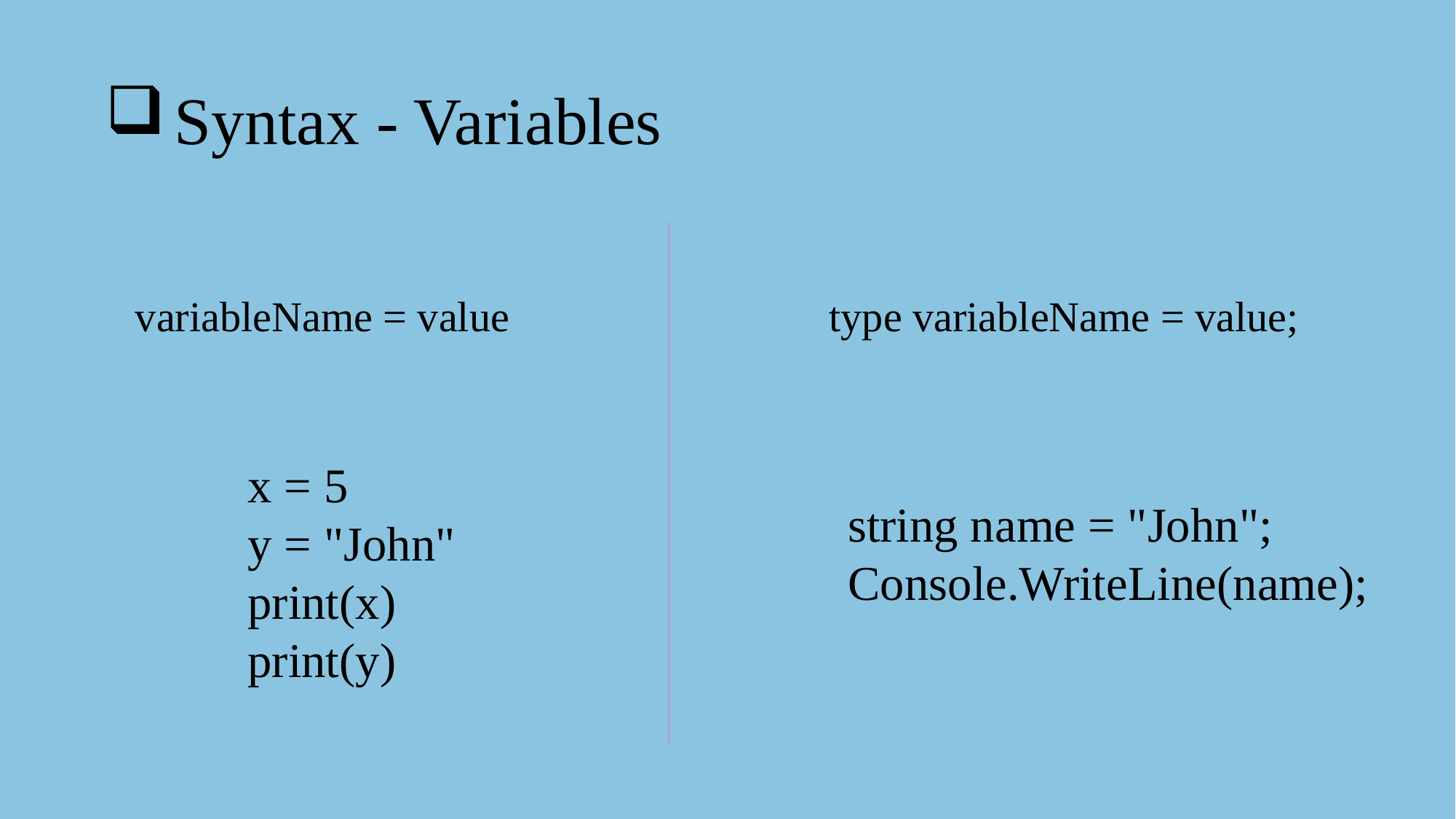

# Syntax - Variables
 variableName = value
type variableName = value;
x = 5
y = "John"
print(x)
print(y)
string name = "John";
Console.WriteLine(name);